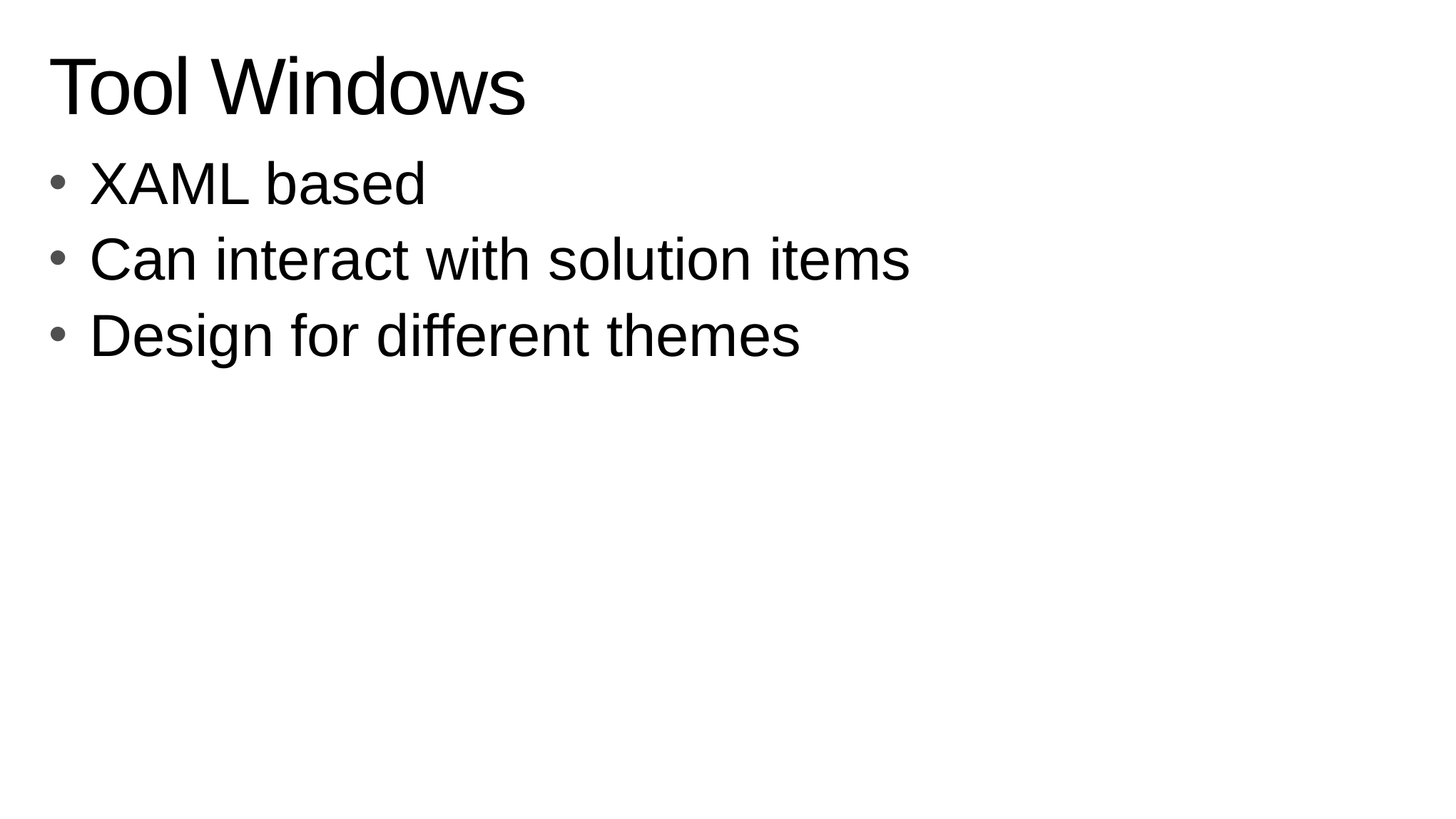

# Tool Windows
XAML based
Can interact with solution items
Design for different themes